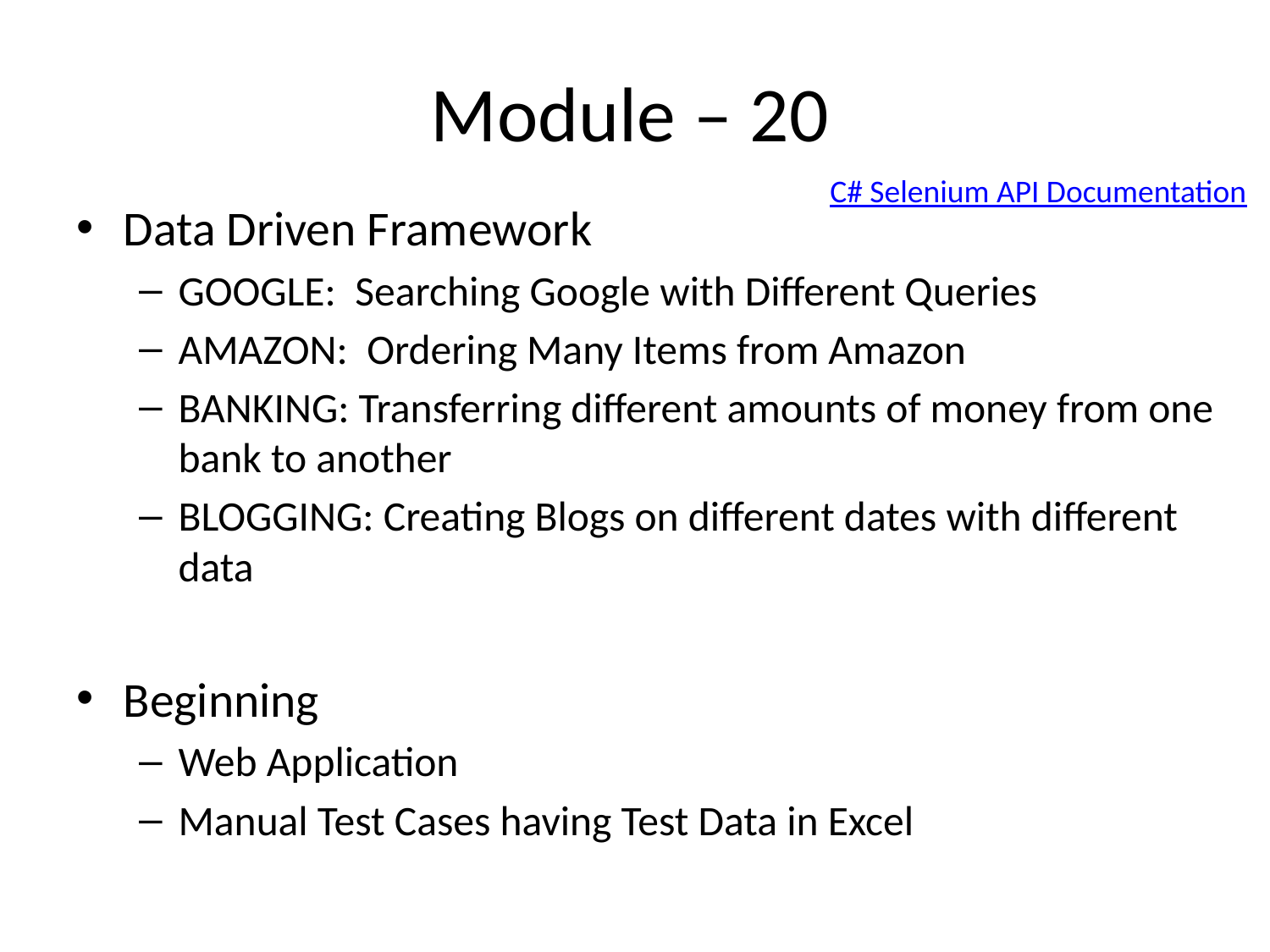

# Module – 20
C# Selenium API Documentation
Data Driven Framework
GOOGLE:  Searching Google with Different Queries
AMAZON:  Ordering Many Items from Amazon
BANKING: Transferring different amounts of money from one bank to another
BLOGGING: Creating Blogs on different dates with different data

Beginning
Web Application
Manual Test Cases having Test Data in Excel